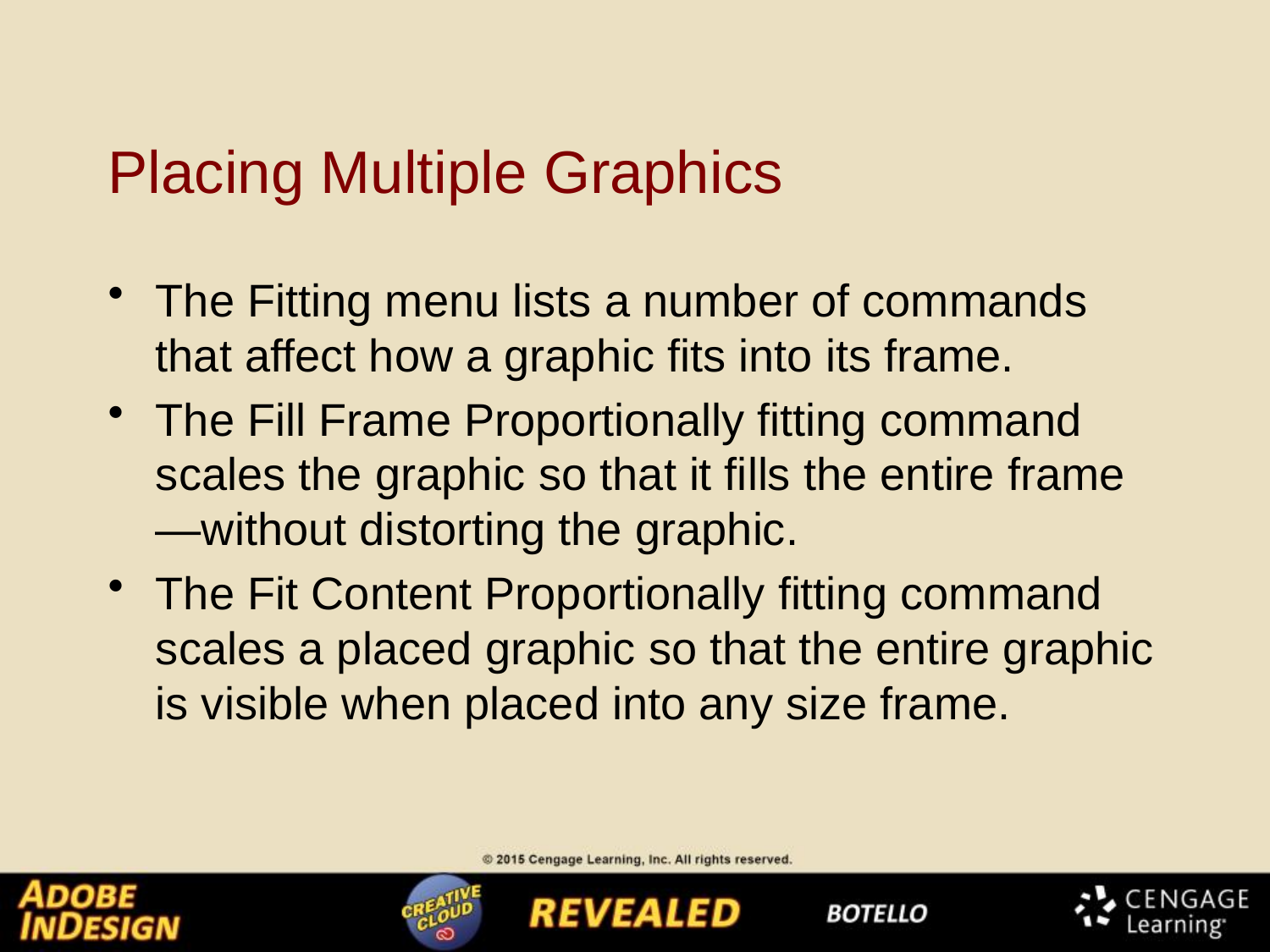

# Placing Multiple Graphics
The Fitting menu lists a number of commands that affect how a graphic fits into its frame.
The Fill Frame Proportionally fitting command scales the graphic so that it fills the entire frame—without distorting the graphic.
The Fit Content Proportionally fitting command scales a placed graphic so that the entire graphic is visible when placed into any size frame.